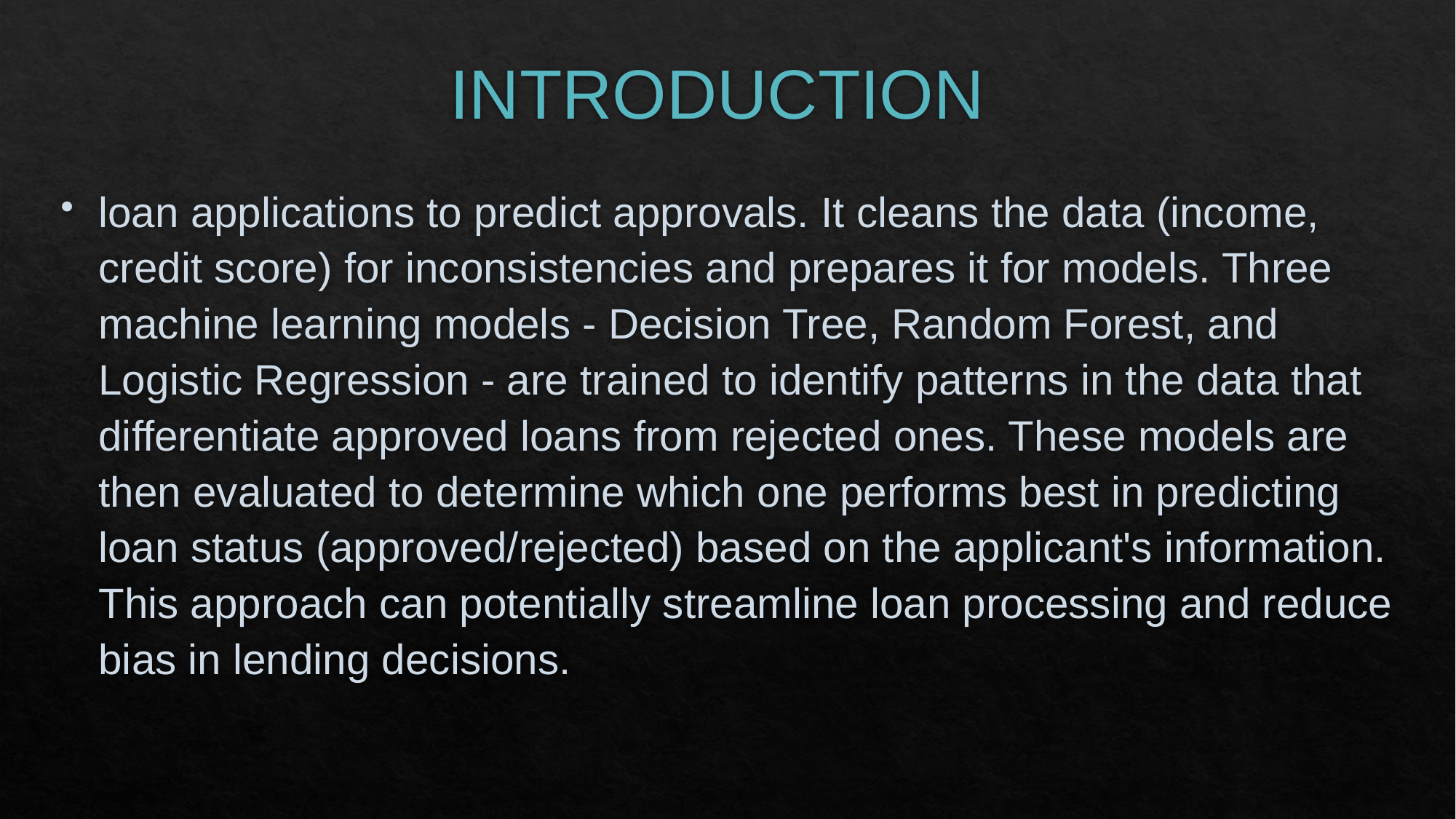

# INTRODUCTION
loan applications to predict approvals. It cleans the data (income, credit score) for inconsistencies and prepares it for models. Three machine learning models - Decision Tree, Random Forest, and Logistic Regression - are trained to identify patterns in the data that differentiate approved loans from rejected ones. These models are then evaluated to determine which one performs best in predicting loan status (approved/rejected) based on the applicant's information. This approach can potentially streamline loan processing and reduce bias in lending decisions.